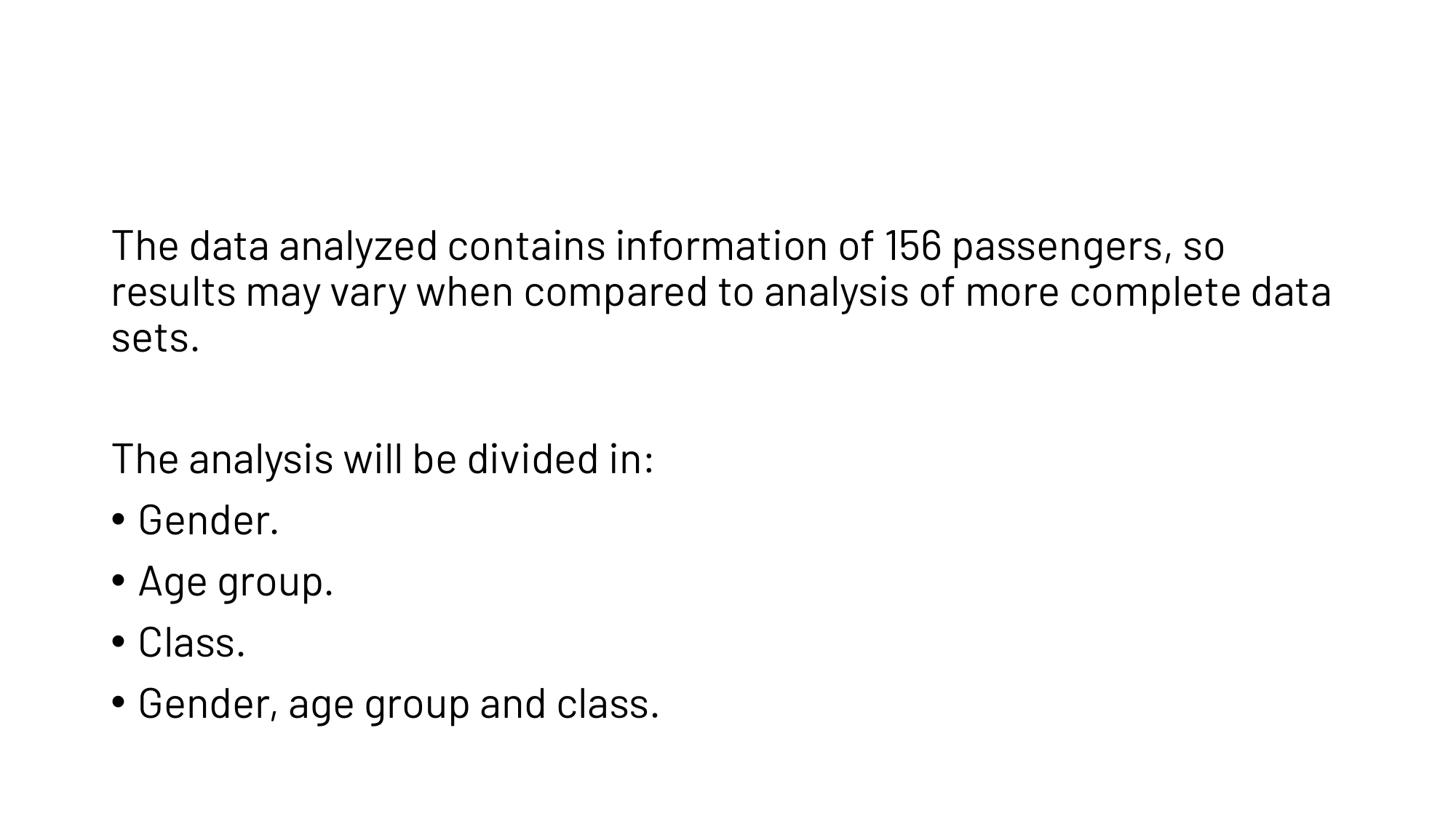

#
The data analyzed contains information of 156 passengers, so results may vary when compared to analysis of more complete data sets.

The analysis will be divided in:
Gender.
Age group.
Class.
Gender, age group and class.